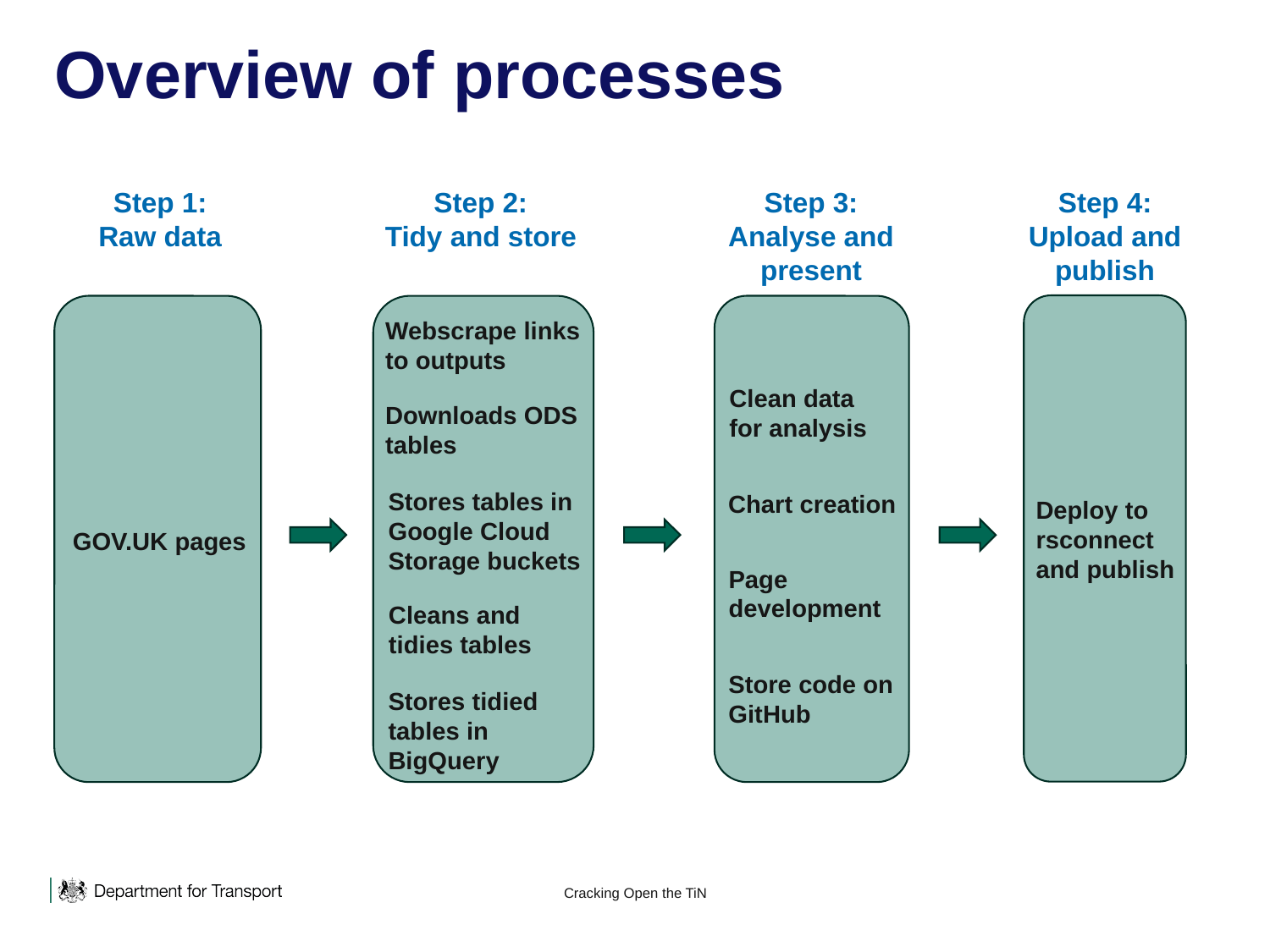

# Overview of processes
Step 1:
Raw data
Step 4:
Upload and publish
Step 3:
Analyse and present
Step 2:
Tidy and store

Deploy to rsconnect and publish

GOV.UK pages

Webscrape links to outputs
Downloads ODS tables
Stores tables in Google Cloud Storage buckets
Cleans and tidies tables
Stores tidied tables in BigQuery

Clean data for analysis
Chart creation
Page development
Store code on GitHub

Cracking Open the TiN
4